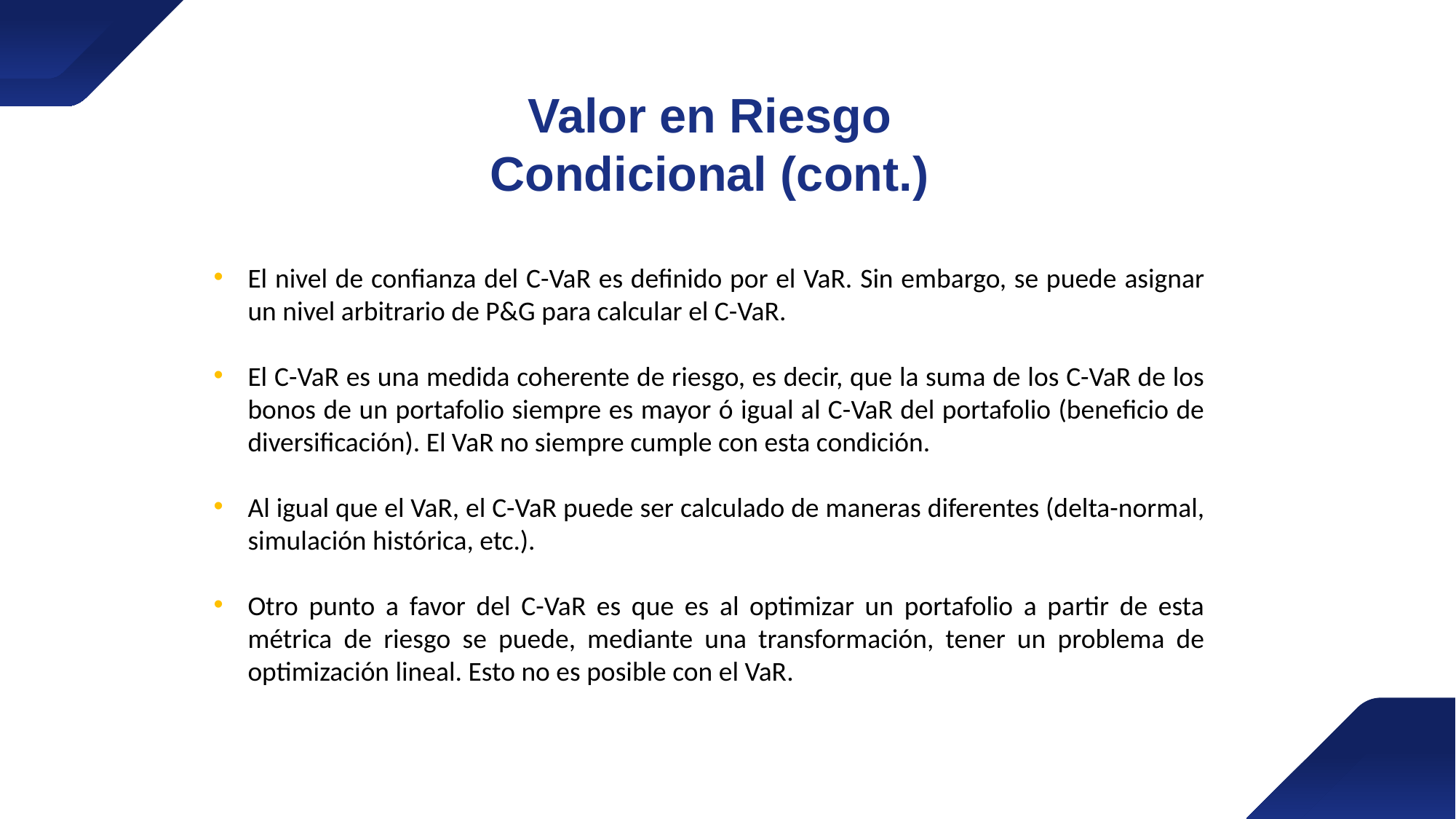

Valor en Riesgo Condicional (cont.)
El nivel de confianza del C-VaR es definido por el VaR. Sin embargo, se puede asignar un nivel arbitrario de P&G para calcular el C-VaR.

El C-VaR es una medida coherente de riesgo, es decir, que la suma de los C-VaR de los bonos de un portafolio siempre es mayor ó igual al C-VaR del portafolio (beneficio de diversificación). El VaR no siempre cumple con esta condición.

Al igual que el VaR, el C-VaR puede ser calculado de maneras diferentes (delta-normal, simulación histórica, etc.).

Otro punto a favor del C-VaR es que es al optimizar un portafolio a partir de esta métrica de riesgo se puede, mediante una transformación, tener un problema de optimización lineal. Esto no es posible con el VaR.